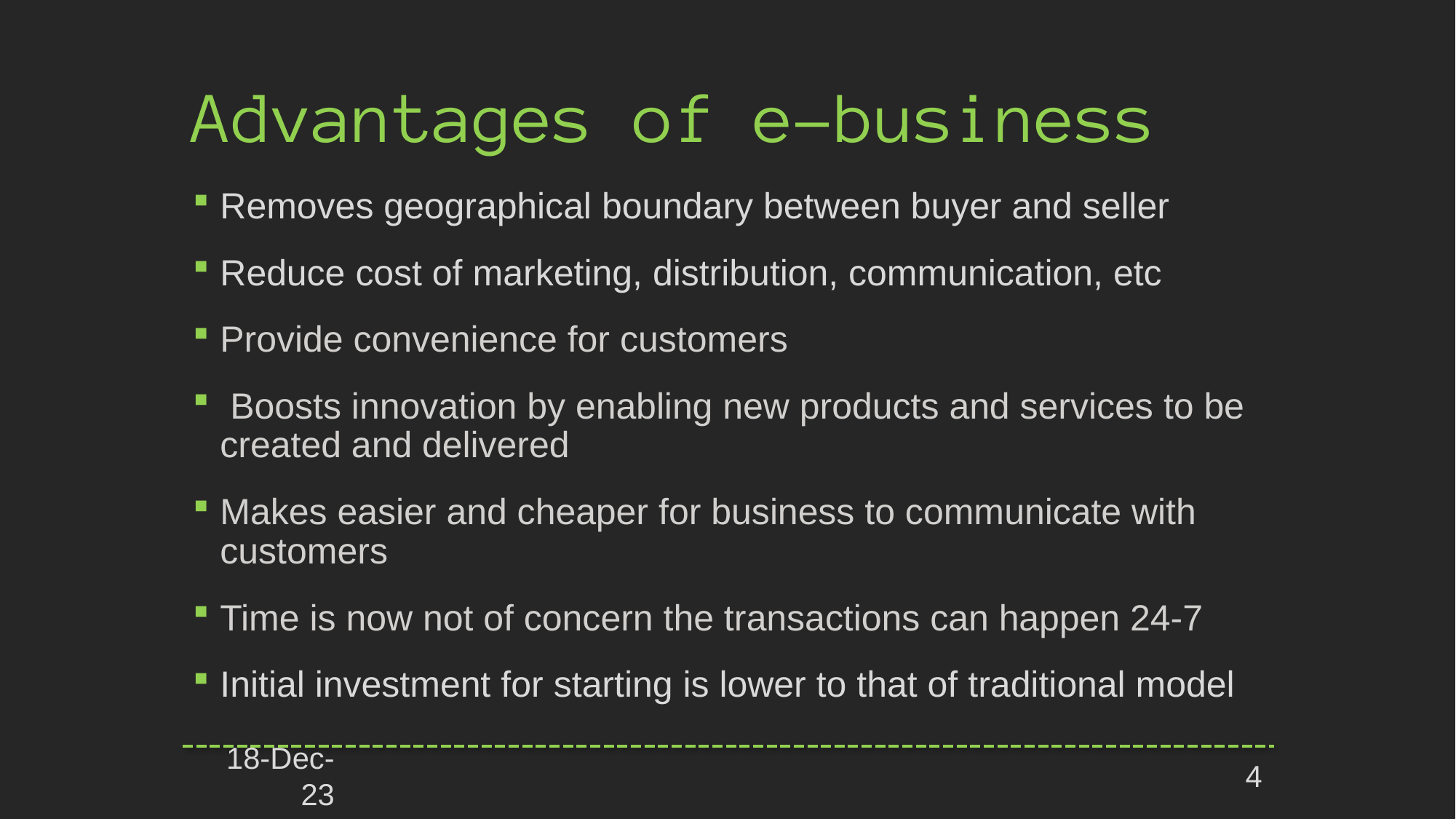

# Advantages of e-business
Removes geographical boundary between buyer and seller
Reduce cost of marketing, distribution, communication, etc
Provide convenience for customers
 Boosts innovation by enabling new products and services to be created and delivered
Makes easier and cheaper for business to communicate with customers
Time is now not of concern the transactions can happen 24-7
Initial investment for starting is lower to that of traditional model

18-Dec-23
4